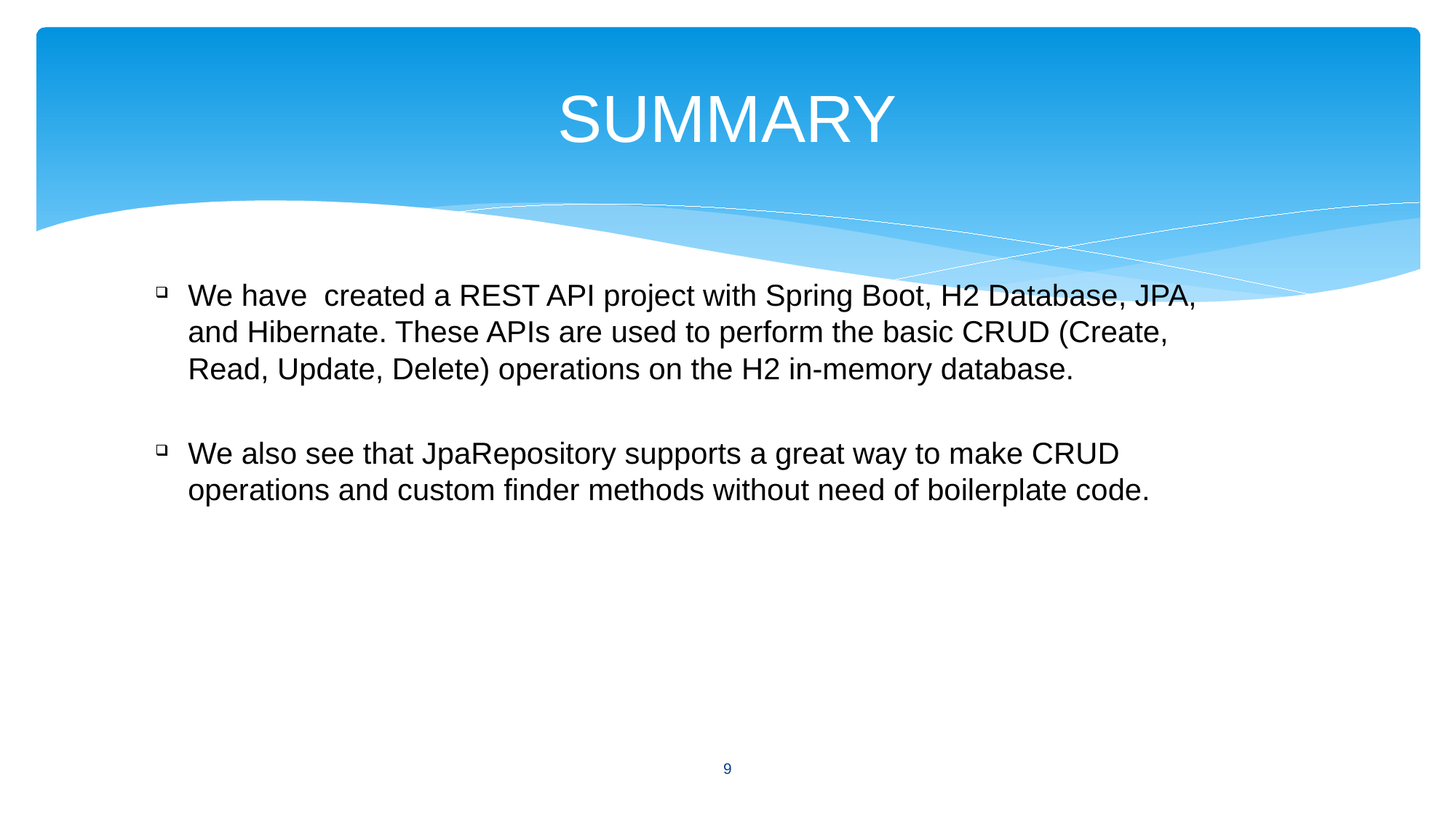

# SUMMARY
We have  created a REST API project with Spring Boot, H2 Database, JPA, and Hibernate. These APIs are used to perform the basic CRUD (Create, Read, Update, Delete) operations on the H2 in-memory database.

We also see that JpaRepository supports a great way to make CRUD operations and custom finder methods without need of boilerplate code.

9